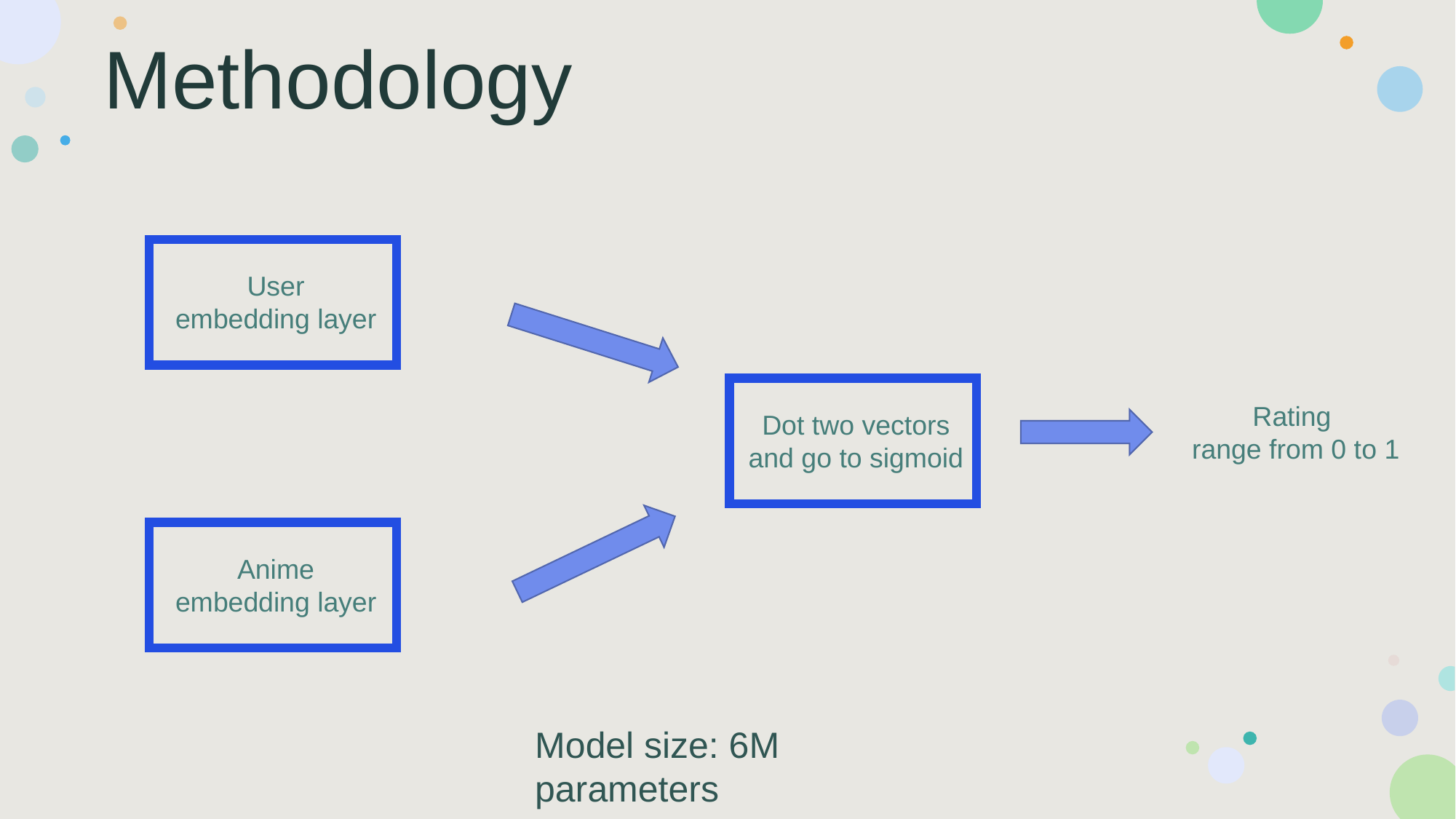

# Methodology

User
embedding layer

Rating
range from 0 to 1
Dot two vectors and go to sigmoid

Anime
embedding layer
Model size: 6M parameters